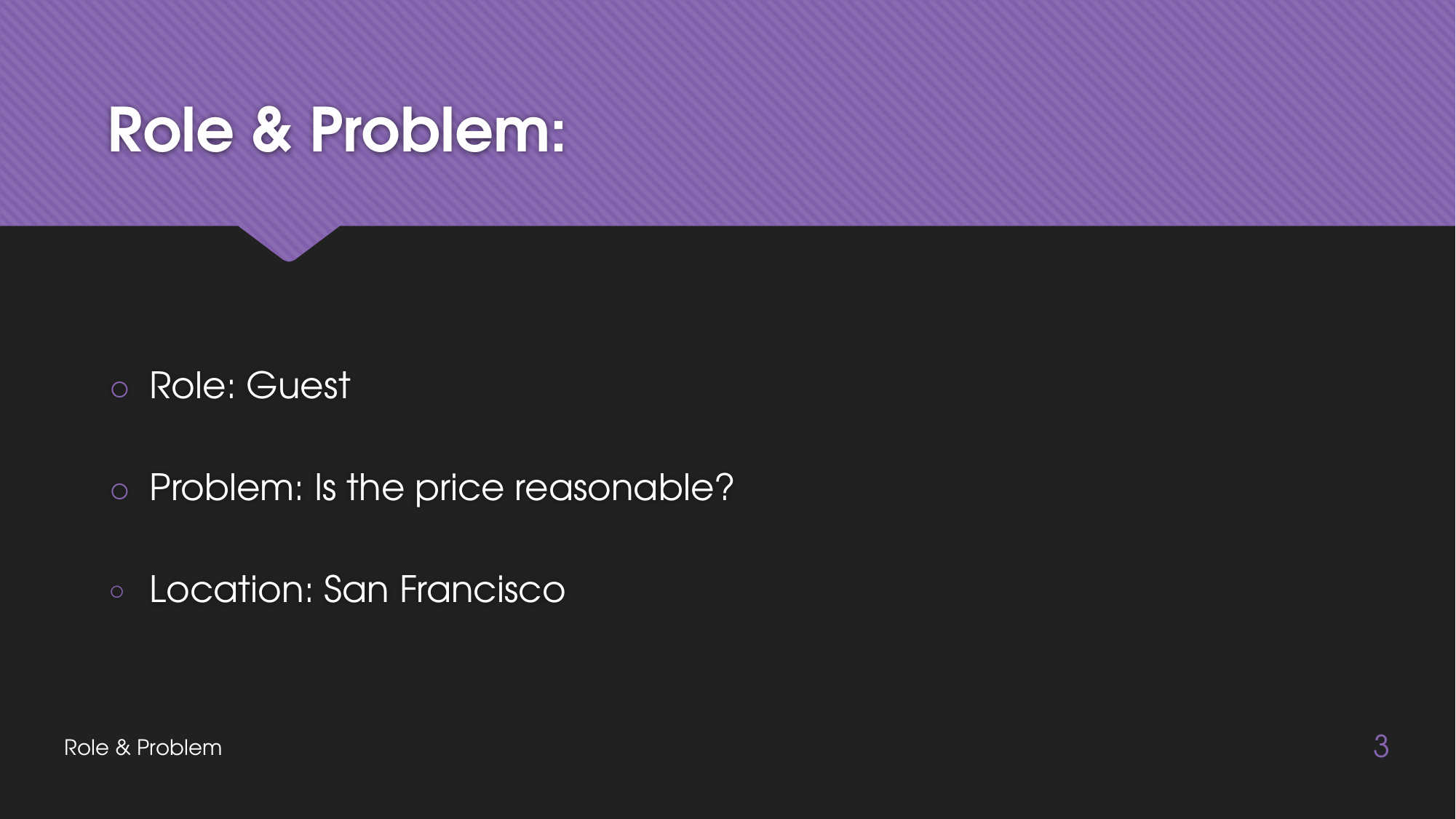

# Role & Problem:
Role: Guest
Problem: Is the price reasonable?
Location: San Francisco

3
Role & Problem